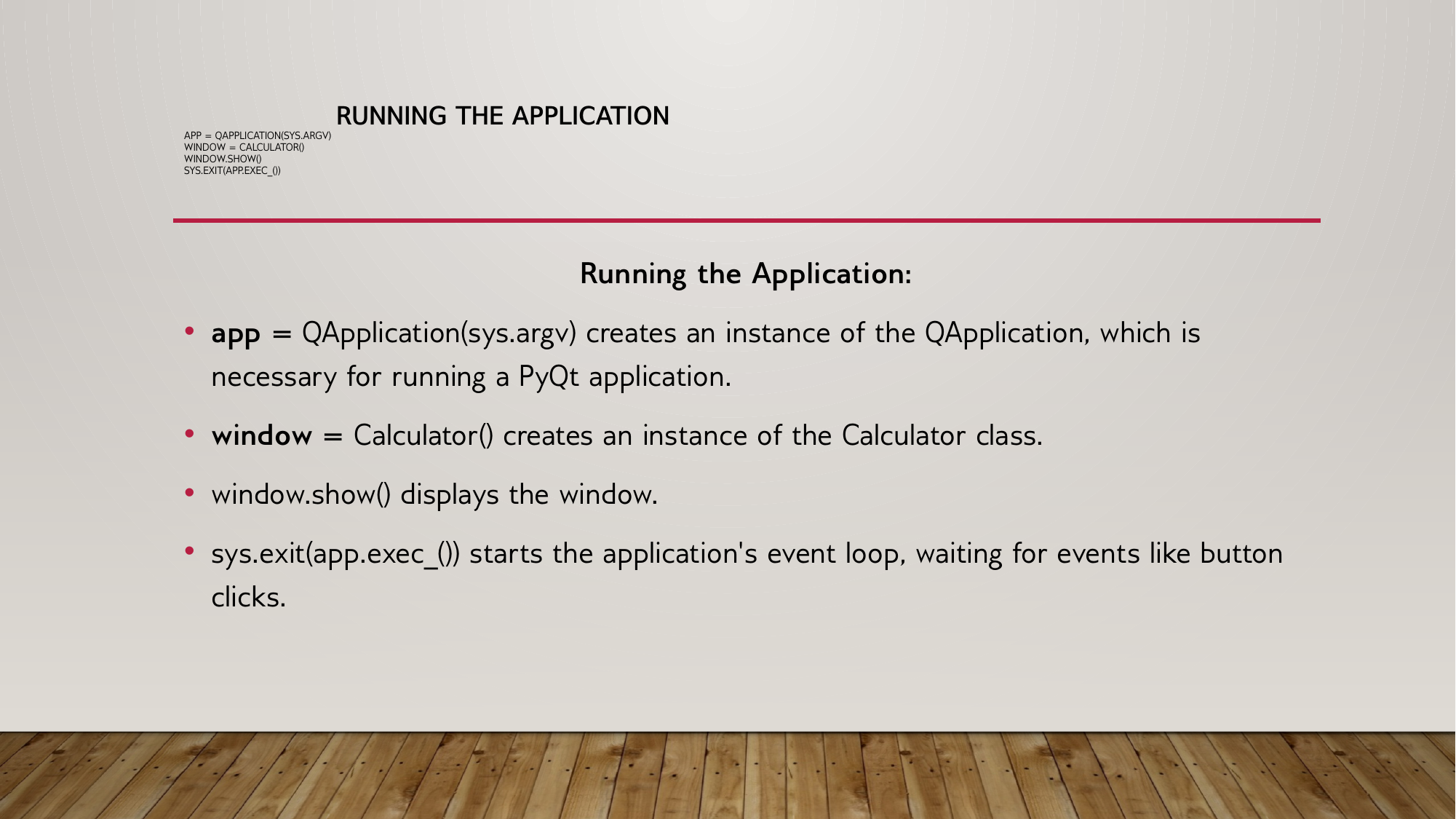

# Running the Application app = QApplication(sys.argv) window = Calculator() window.show() sys.exit(app.exec_())
Running the Application:
app = QApplication(sys.argv) creates an instance of the QApplication, which is necessary for running a PyQt application.
window = Calculator() creates an instance of the Calculator class.
window.show() displays the window.
sys.exit(app.exec_()) starts the application's event loop, waiting for events like button clicks.